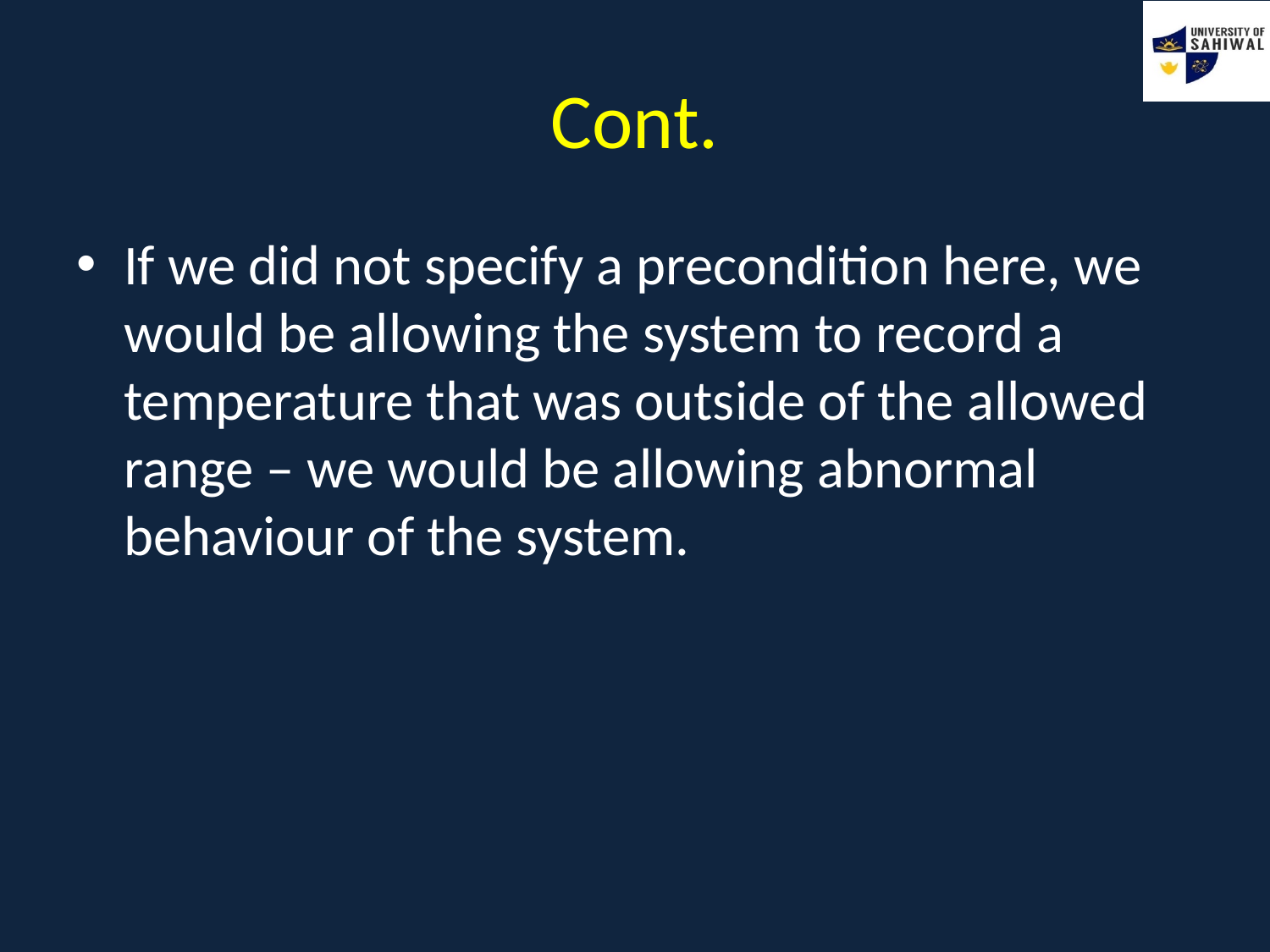

# Cont.
If we did not specify a precondition here, we would be allowing the system to record a temperature that was outside of the allowed range – we would be allowing abnormal behaviour of the system.